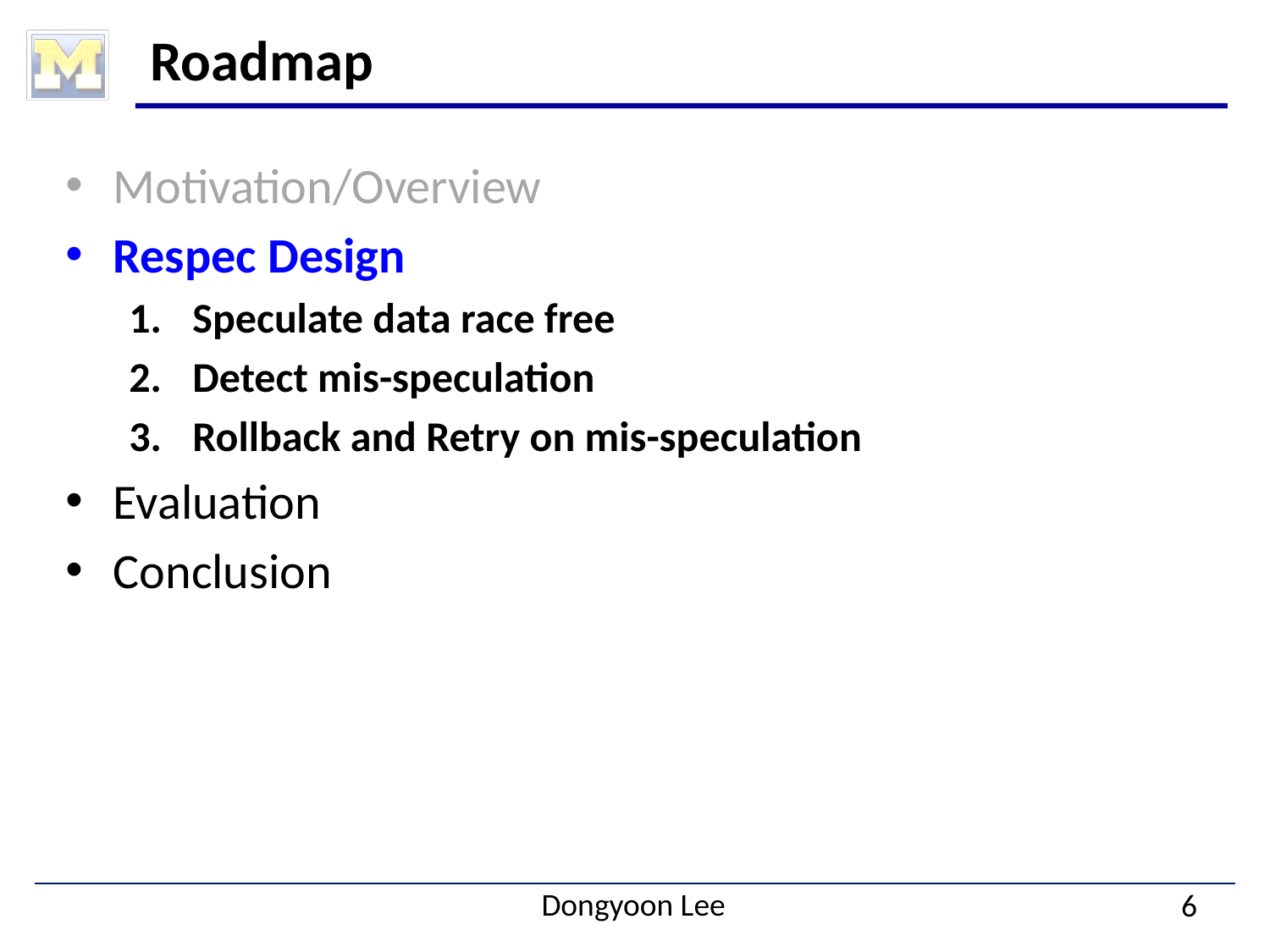

# Roadmap
Motivation/Overview
Respec Design
Speculate data race free
Detect mis-speculation
Rollback and Retry on mis-speculation
Evaluation
Conclusion
6